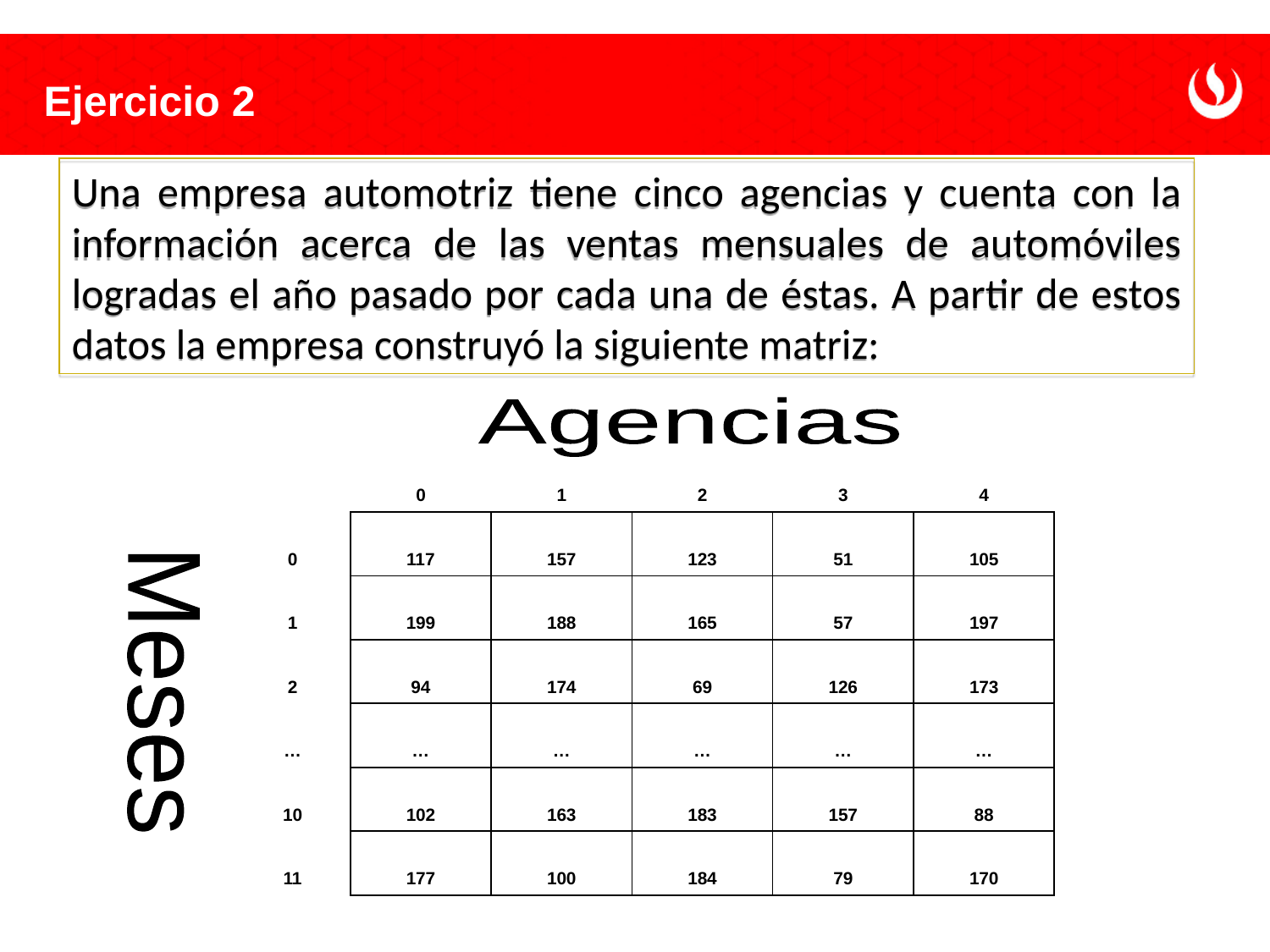

Ejercicio 2
Una empresa automotriz tiene cinco agencias y cuenta con la información acerca de las ventas mensuales de automóviles logradas el año pasado por cada una de éstas. A partir de estos datos la empresa construyó la siguiente matriz:
|  | 0 | 1 | 2 | 3 | 4 |
| --- | --- | --- | --- | --- | --- |
| 0 | 117 | 157 | 123 | 51 | 105 |
| 1 | 199 | 188 | 165 | 57 | 197 |
| 2 | 94 | 174 | 69 | 126 | 173 |
| … | … | … | … | … | … |
| 10 | 102 | 163 | 183 | 157 | 88 |
| 11 | 177 | 100 | 184 | 79 | 170 |
Agencias
Meses